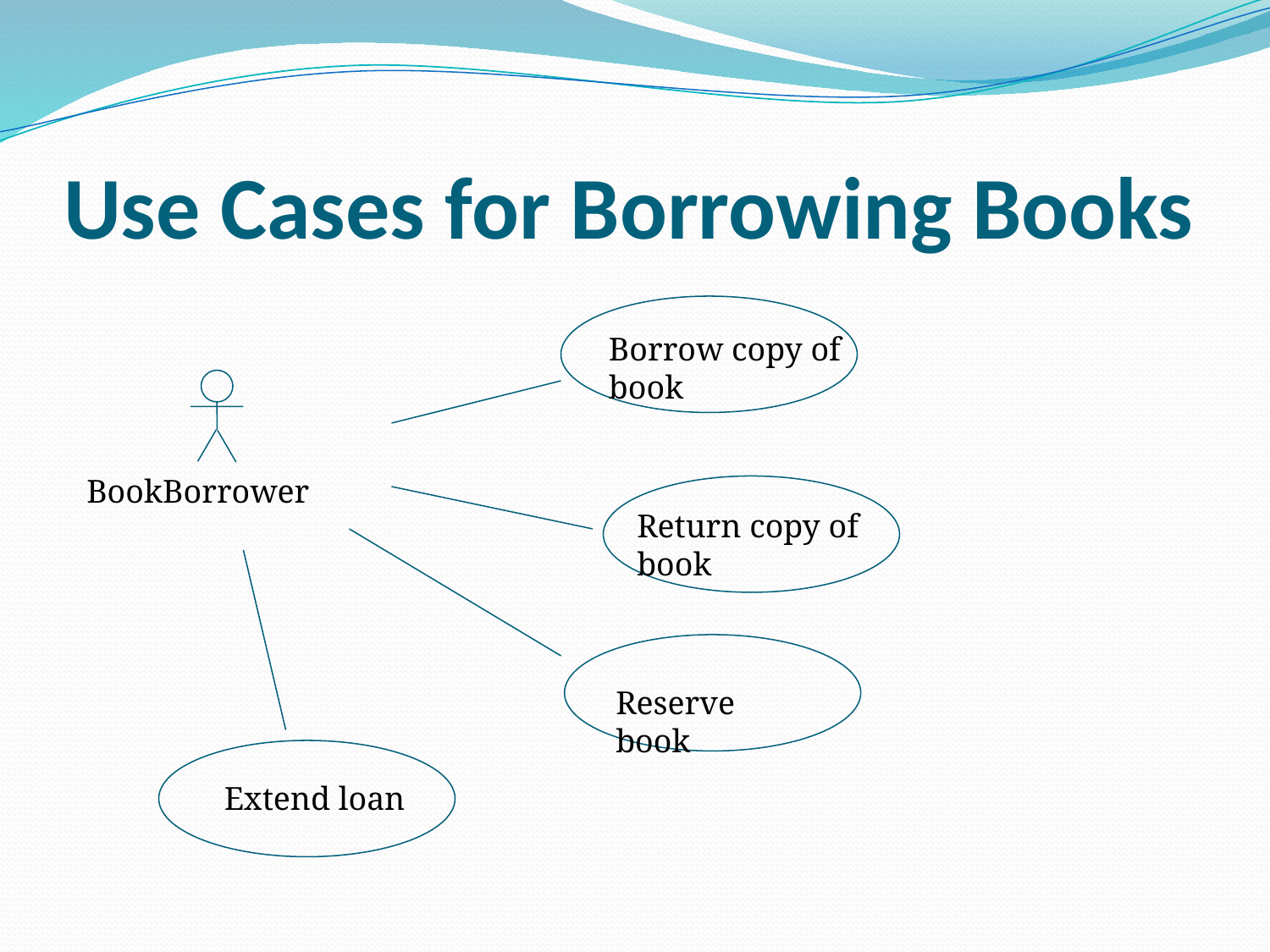

# Use Cases for Borrowing Books

Borrow copy of book

BookBorrower

Return copy of book

Reserve book

Extend loan